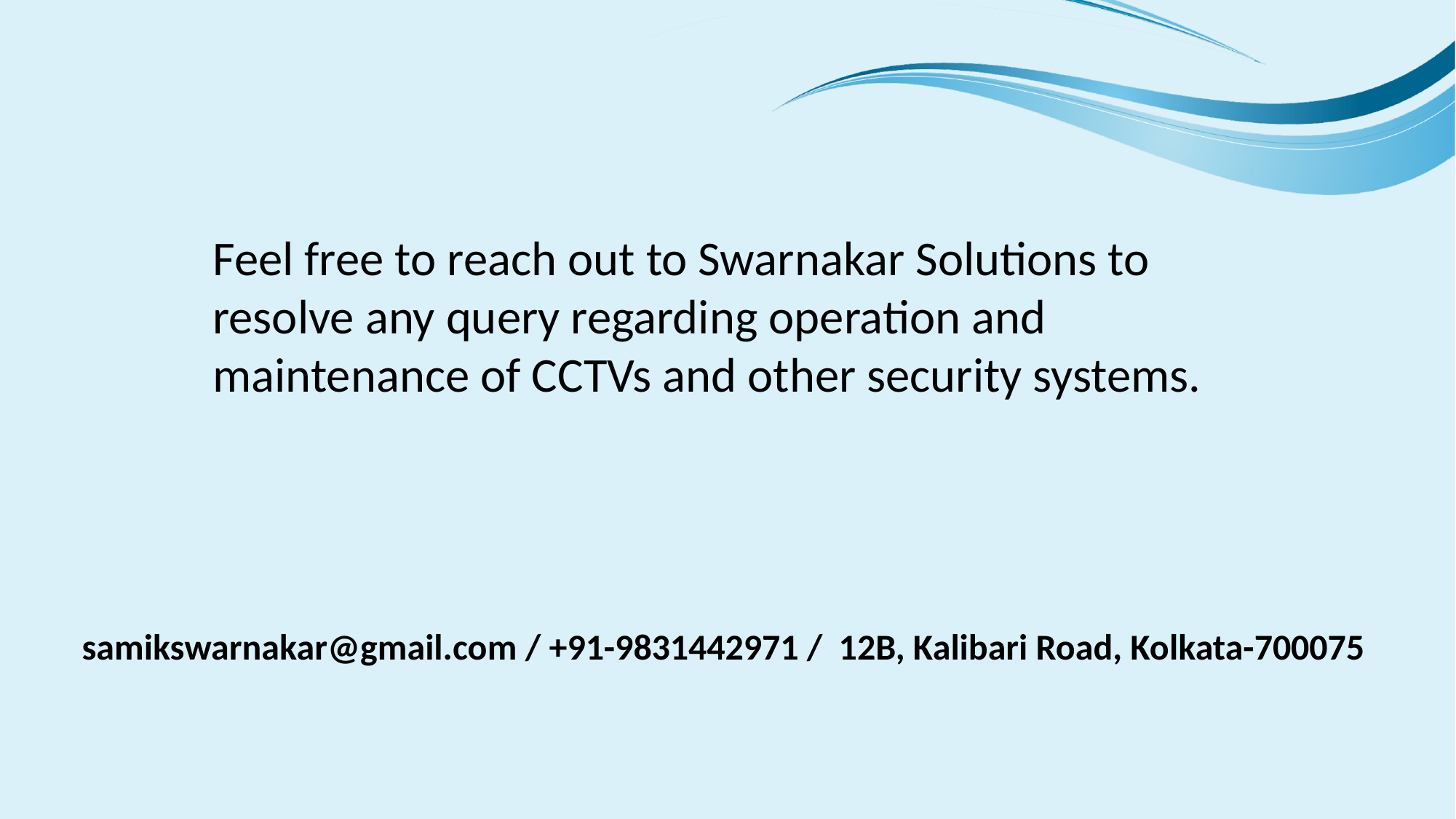

Feel free to reach out to Swarnakar Solutions to resolve any query regarding operation and maintenance of CCTVs and other security systems.
samikswarnakar@gmail.com / +91-9831442971 /  12B, Kalibari Road, Kolkata-700075